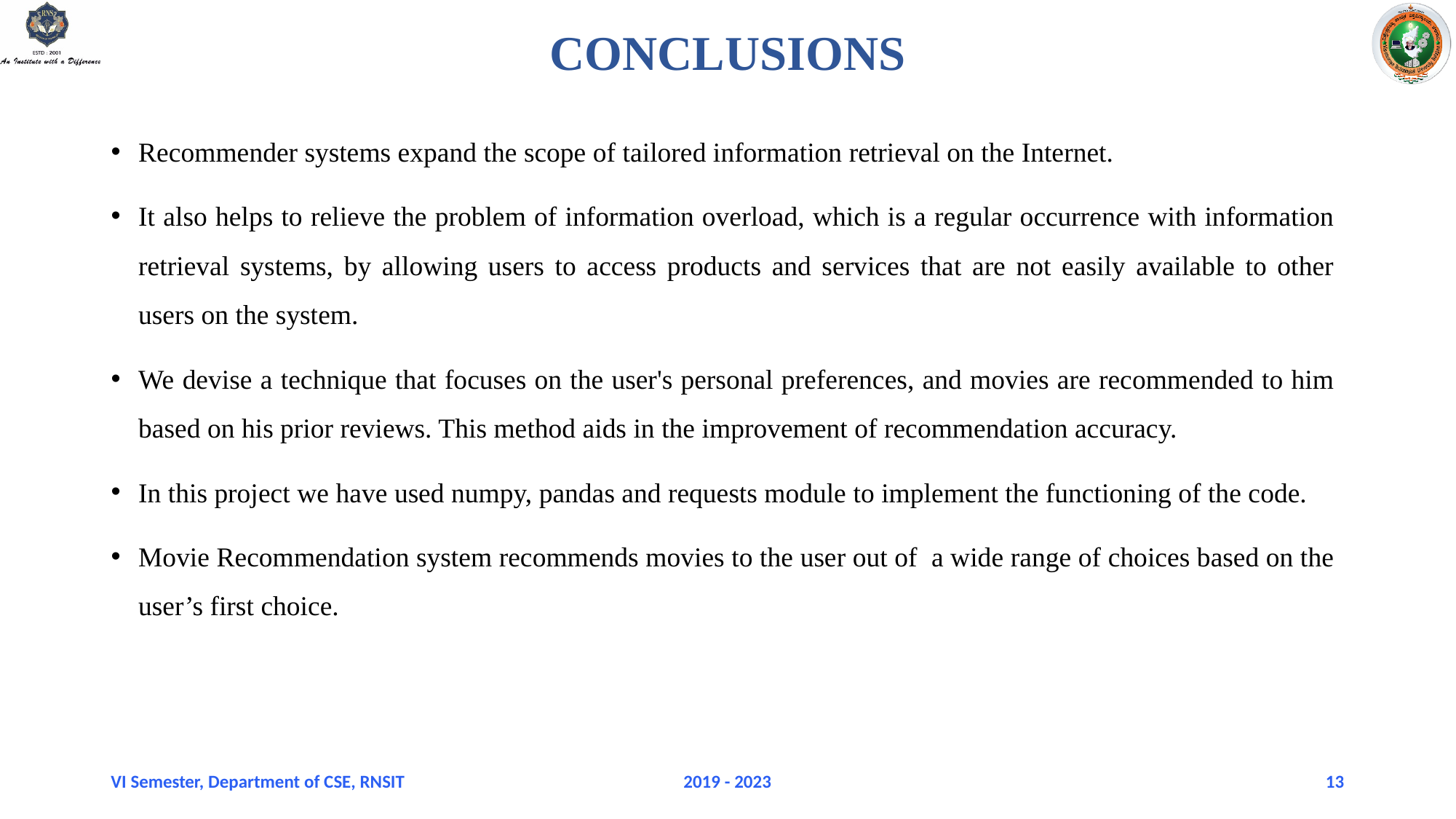

# CONCLUSIONS
Recommender systems expand the scope of tailored information retrieval on the Internet.
It also helps to relieve the problem of information overload, which is a regular occurrence with information retrieval systems, by allowing users to access products and services that are not easily available to other users on the system.
We devise a technique that focuses on the user's personal preferences, and movies are recommended to him based on his prior reviews. This method aids in the improvement of recommendation accuracy.
In this project we have used numpy, pandas and requests module to implement the functioning of the code.
Movie Recommendation system recommends movies to the user out of  a wide range of choices based on the user’s first choice.
VI Semester, Department of CSE, RNSIT
2019 - 2023
13